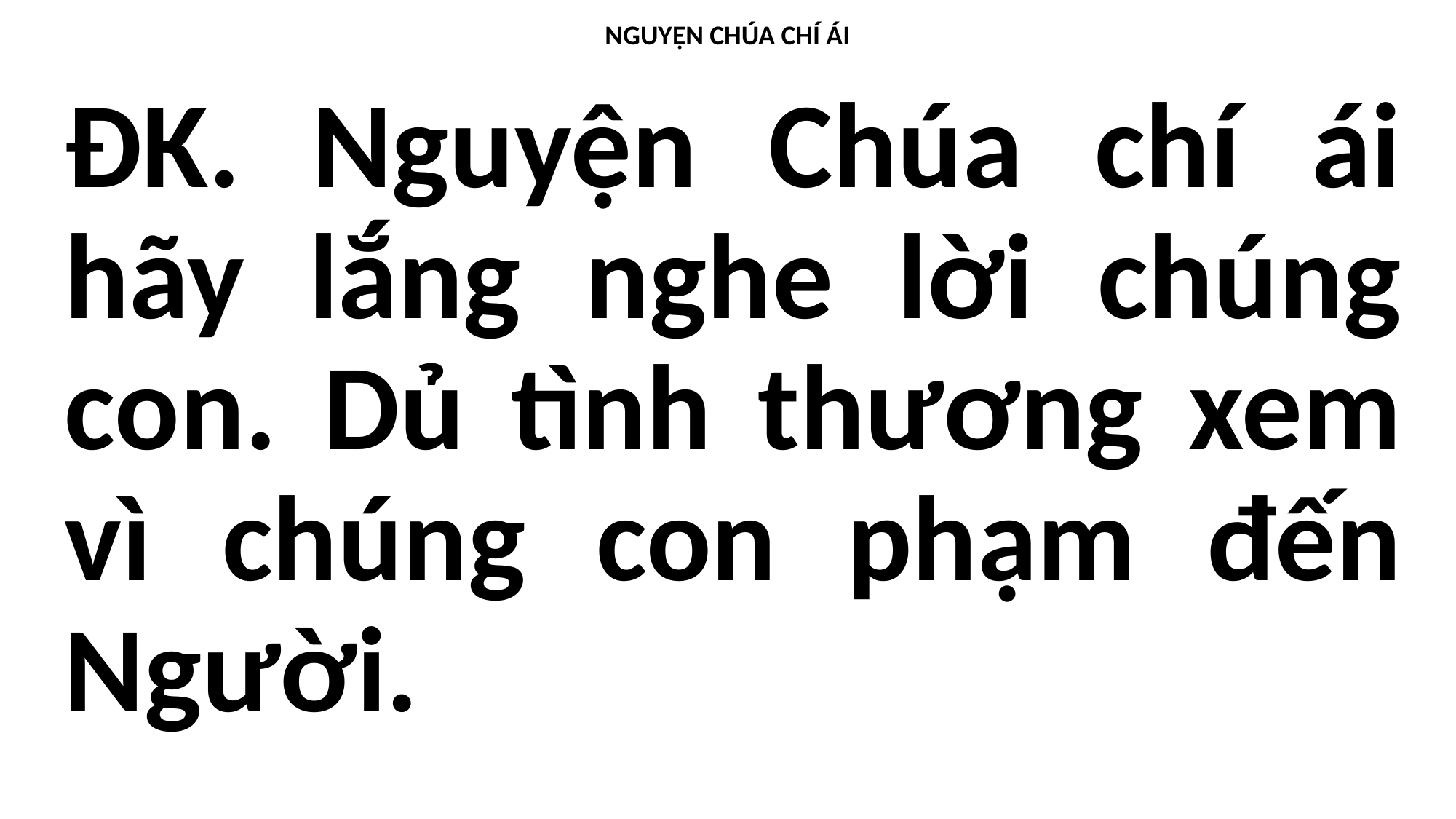

NGUYỆN CHÚA CHÍ ÁI
ĐK. Nguyện Chúa chí ái hãy lắng nghe lời chúng con. Dủ tình thương xem vì chúng con phạm đến Người.